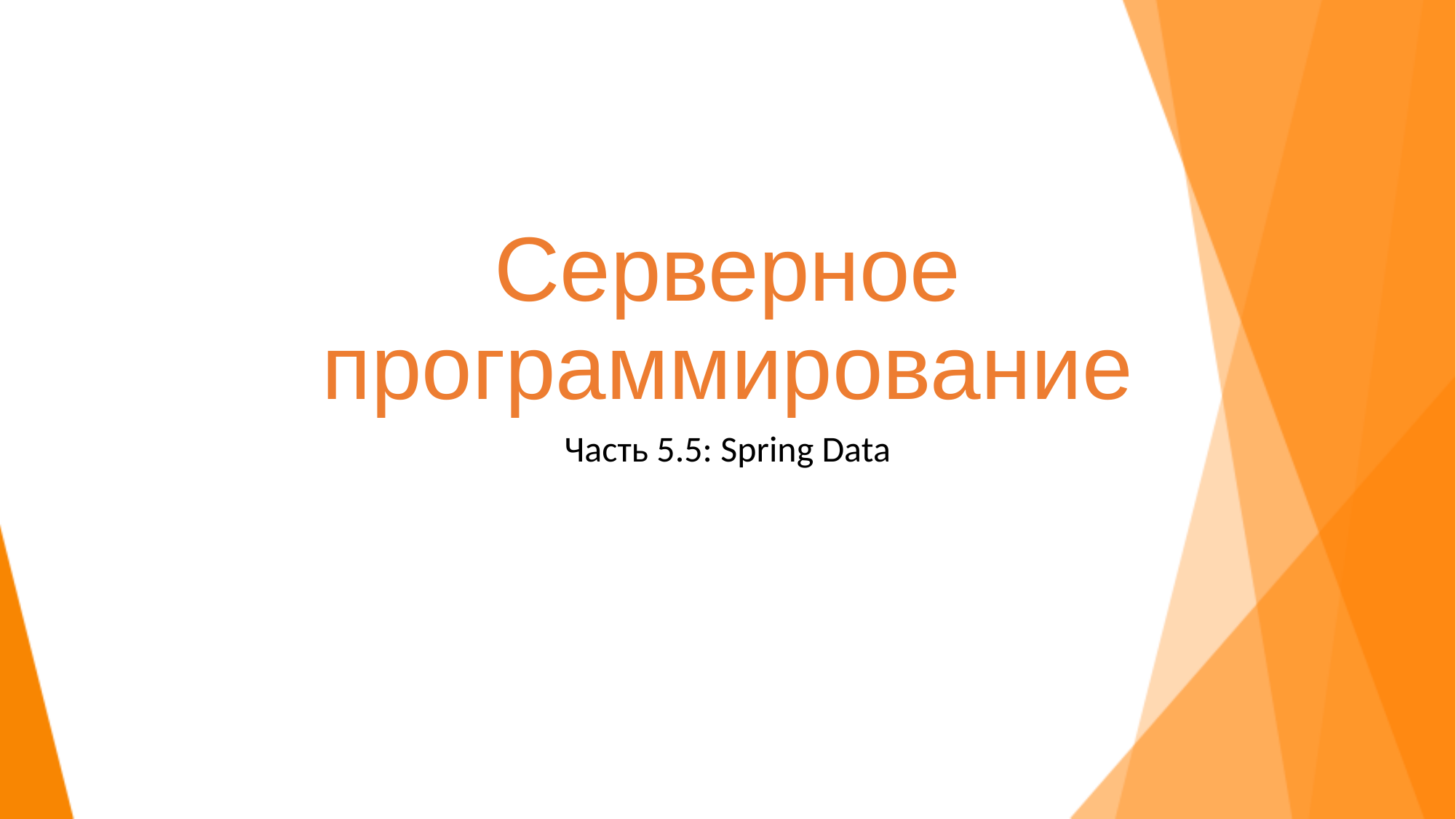

# Серверное программирование
Часть 5.5: Spring Data